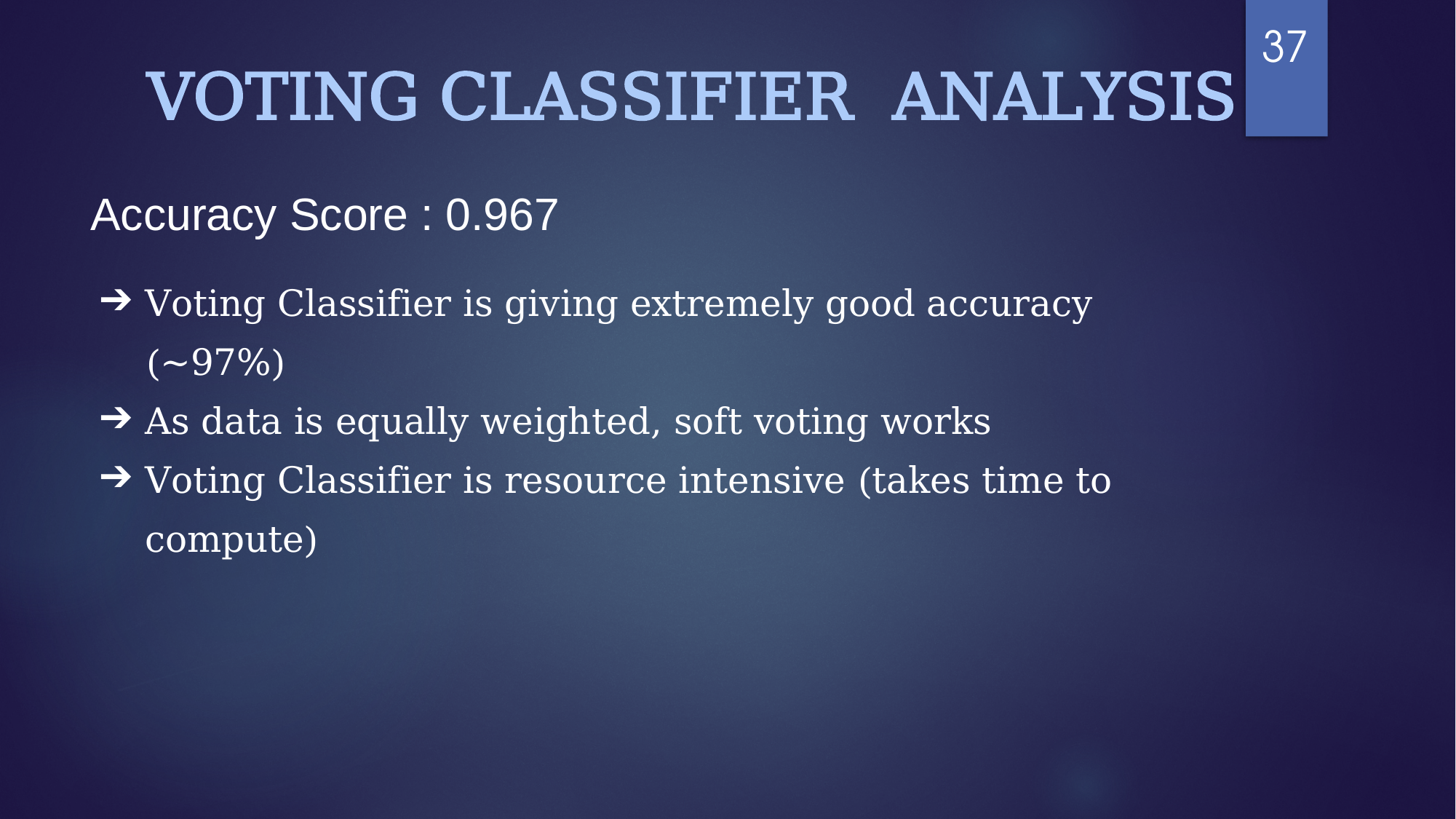

37

VOTING CLASSIFIER  ANALYSIS

Accuracy Score : 0.967

Voting Classifier is giving extremely good accuracy (~97%)
As data is equally weighted, soft voting works
Voting Classifier is resource intensive (takes time to compute)